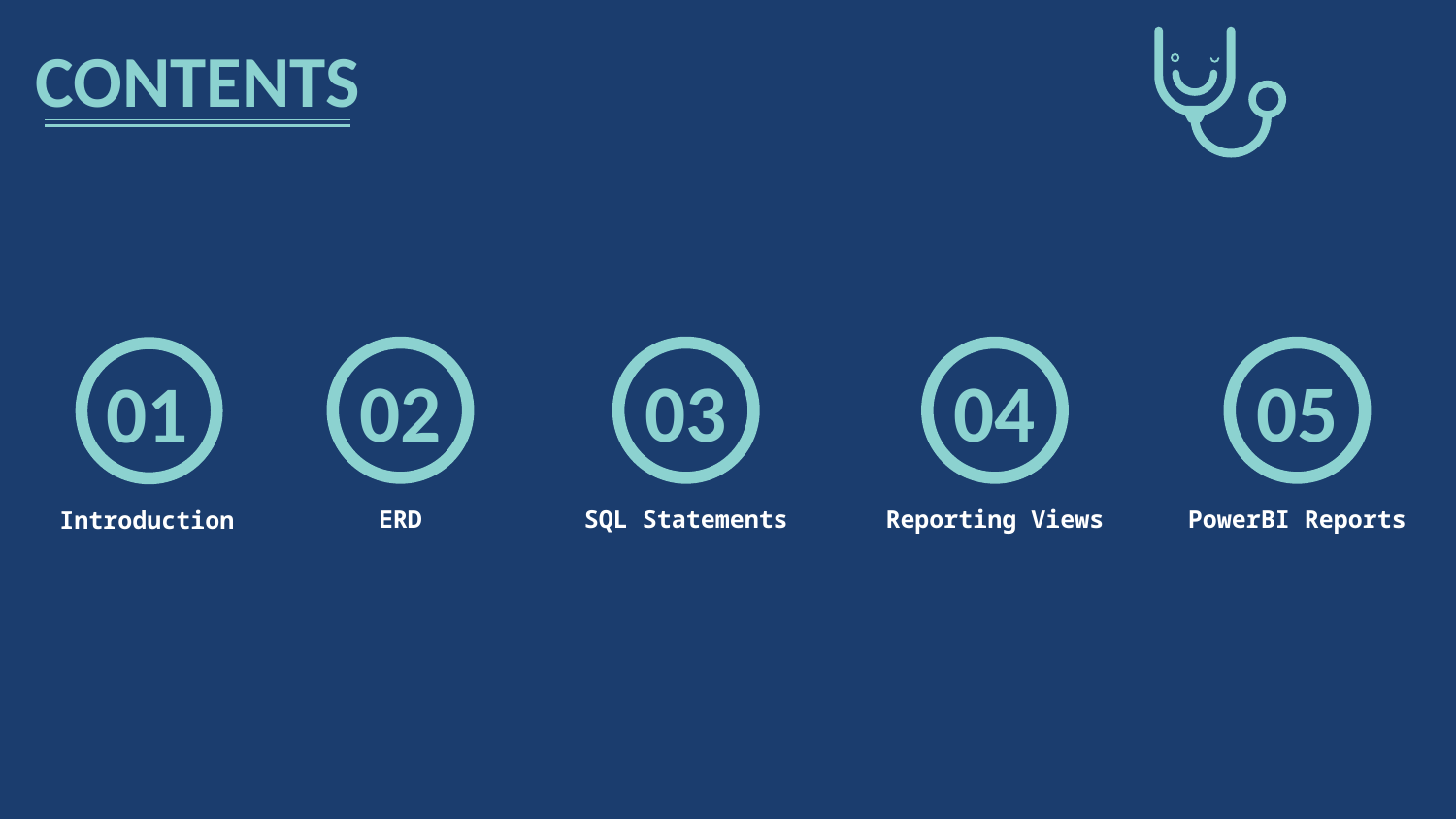

CONTENTS

02
03
04
05
01
ERD
SQL Statements
Reporting Views
PowerBI Reports
Introduction